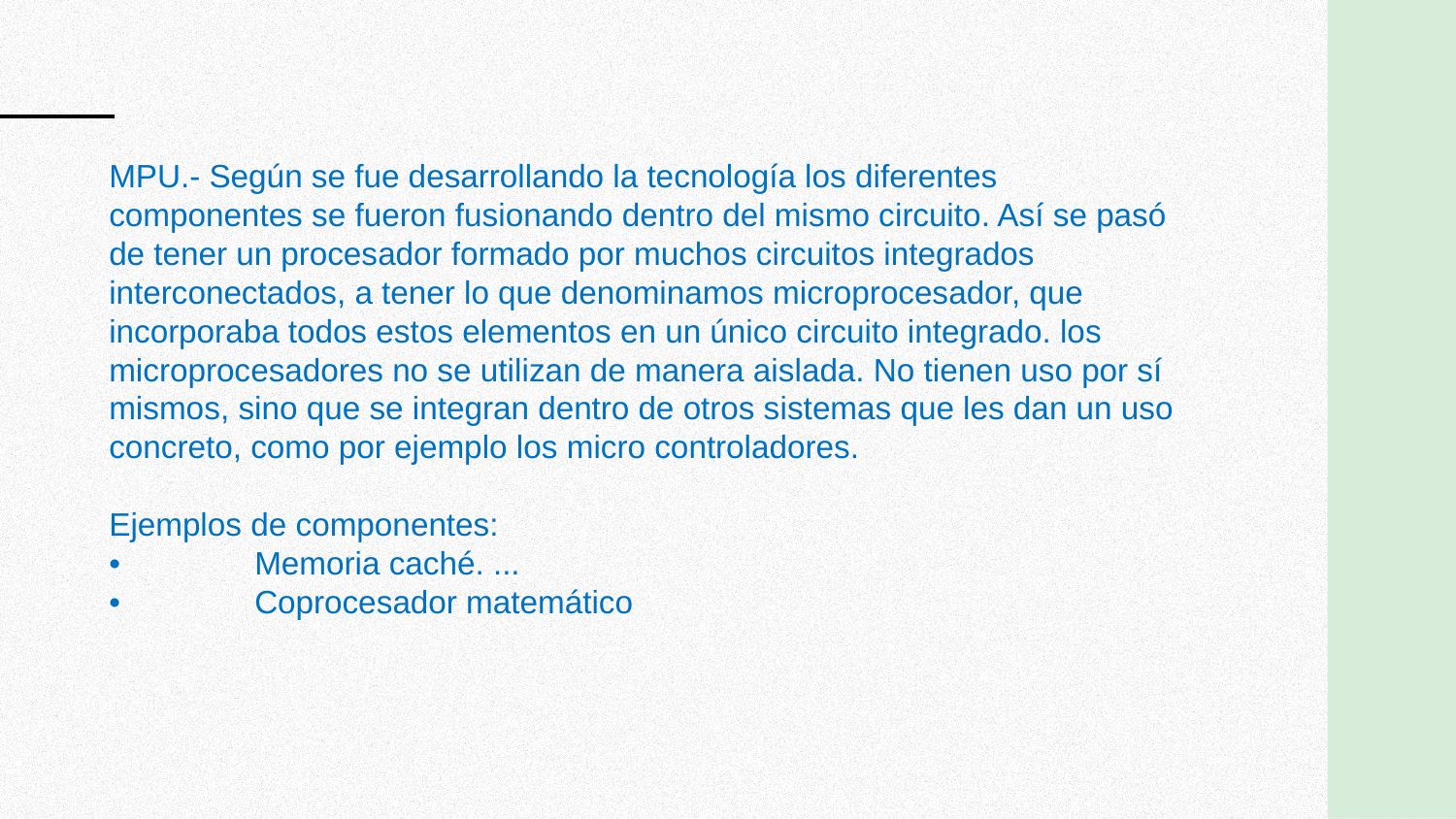

MPU.- Según se fue desarrollando la tecnología los diferentes componentes se fueron fusionando dentro del mismo circuito. Así se pasó de tener un procesador formado por muchos circuitos integrados interconectados, a tener lo que denominamos microprocesador, que incorporaba todos estos elementos en un único circuito integrado. los microprocesadores no se utilizan de manera aislada. No tienen uso por sí mismos, sino que se integran dentro de otros sistemas que les dan un uso concreto, como por ejemplo los micro controladores.

Ejemplos de componentes:
•	Memoria caché. ...
•	Coprocesador matemático